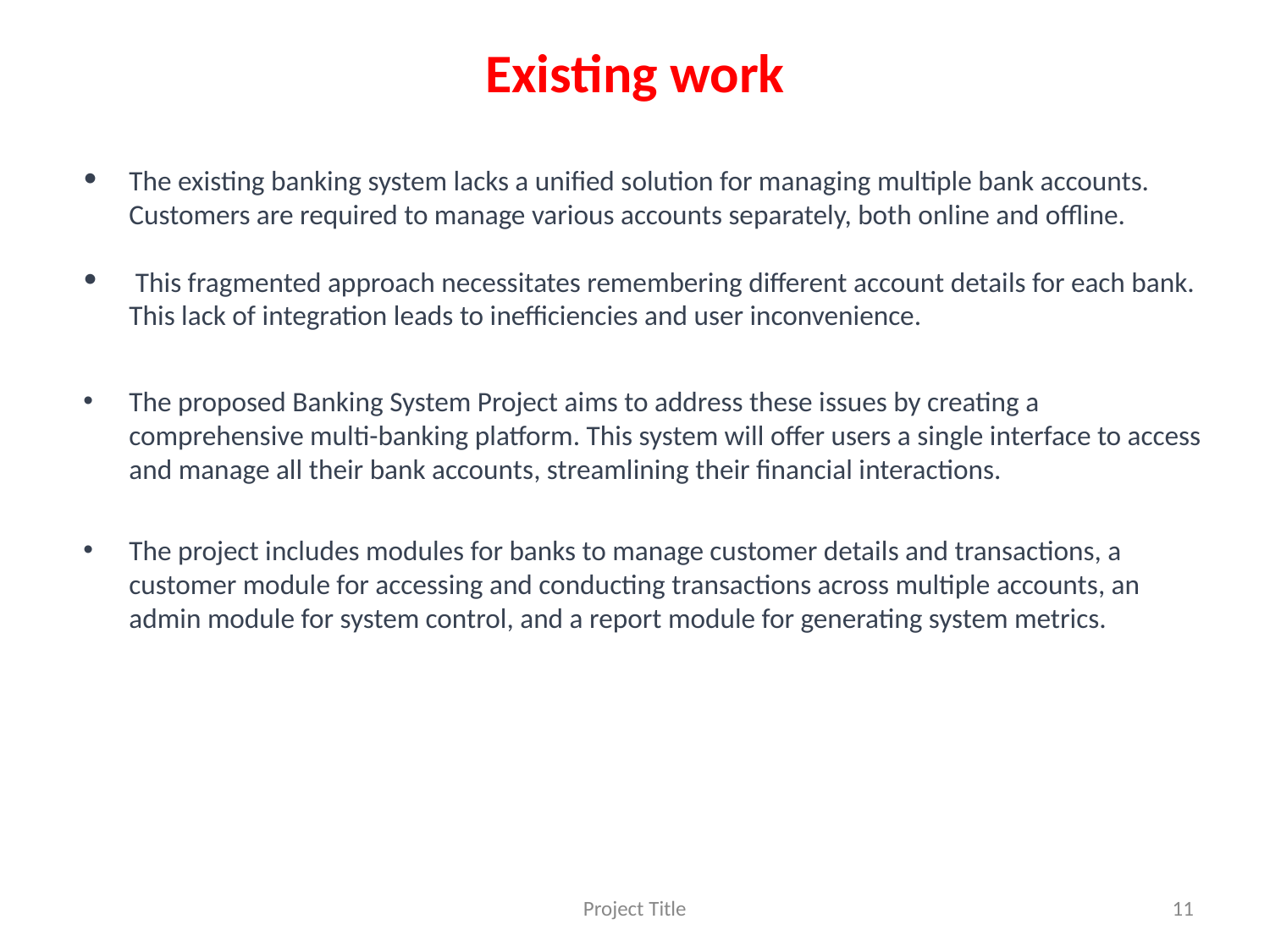

# Existing work
The existing banking system lacks a unified solution for managing multiple bank accounts. Customers are required to manage various accounts separately, both online and offline.

 This fragmented approach necessitates remembering different account details for each bank. This lack of integration leads to inefficiencies and user inconvenience.

The proposed Banking System Project aims to address these issues by creating a comprehensive multi-banking platform. This system will offer users a single interface to access and manage all their bank accounts, streamlining their financial interactions.

The project includes modules for banks to manage customer details and transactions, a customer module for accessing and conducting transactions across multiple accounts, an admin module for system control, and a report module for generating system metrics.
Project Title
11